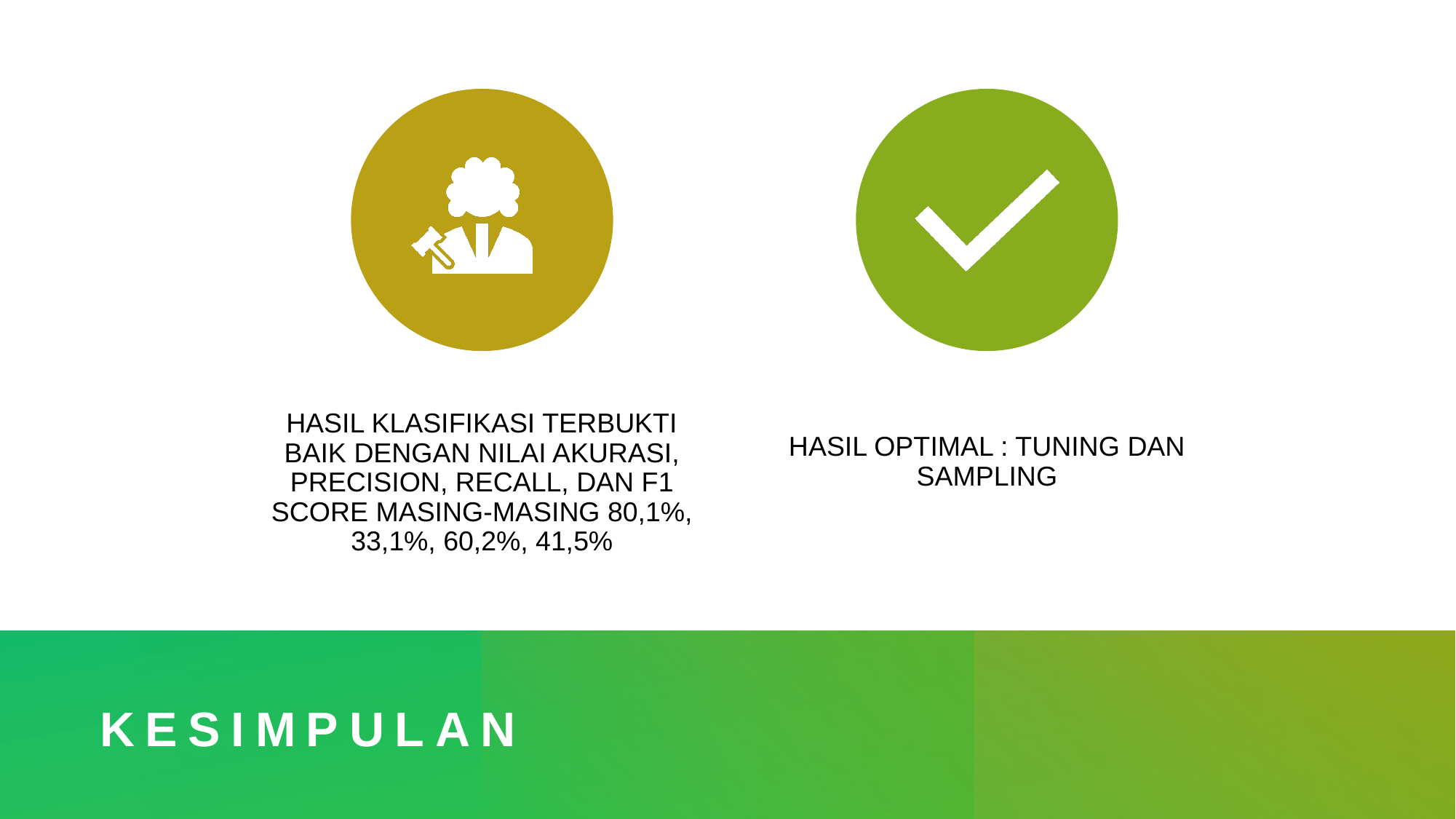

Hasil klasifikasi terbukti baik dengan nilai akurasi, precision, recall, dan f1 score masing-masing 80,1%, 33,1%, 60,2%, 41,5%
Hasil optimal : Tuning dan Sampling

# kesimpulan